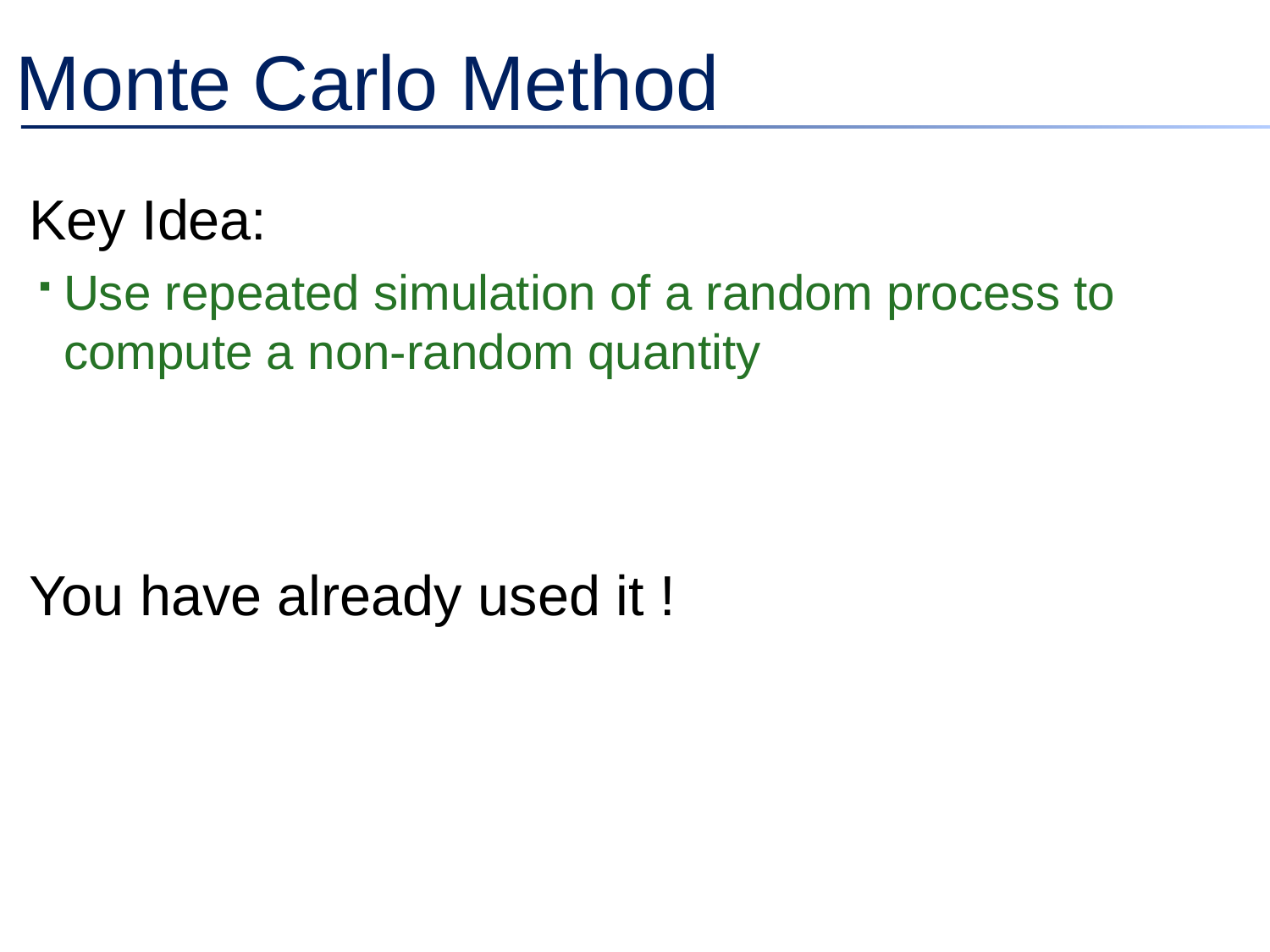

# Monte Carlo Method
Key Idea:
Use repeated simulation of a random process to compute a non-random quantity

You have already used it !